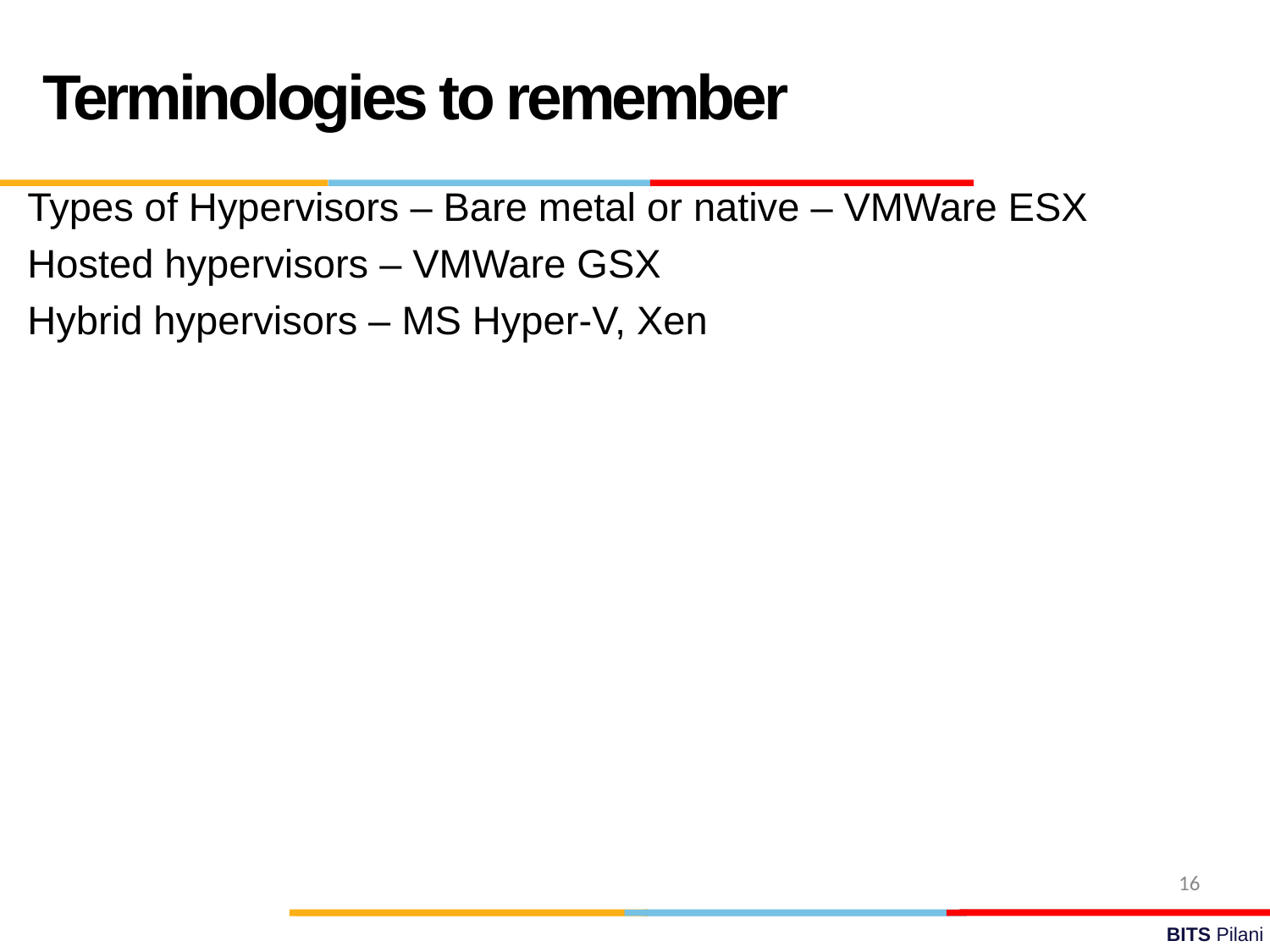

Terminologies to remember
Types of Hypervisors – Bare metal or native – VMWare ESX
Hosted hypervisors – VMWare GSX
Hybrid hypervisors – MS Hyper-V, Xen

16